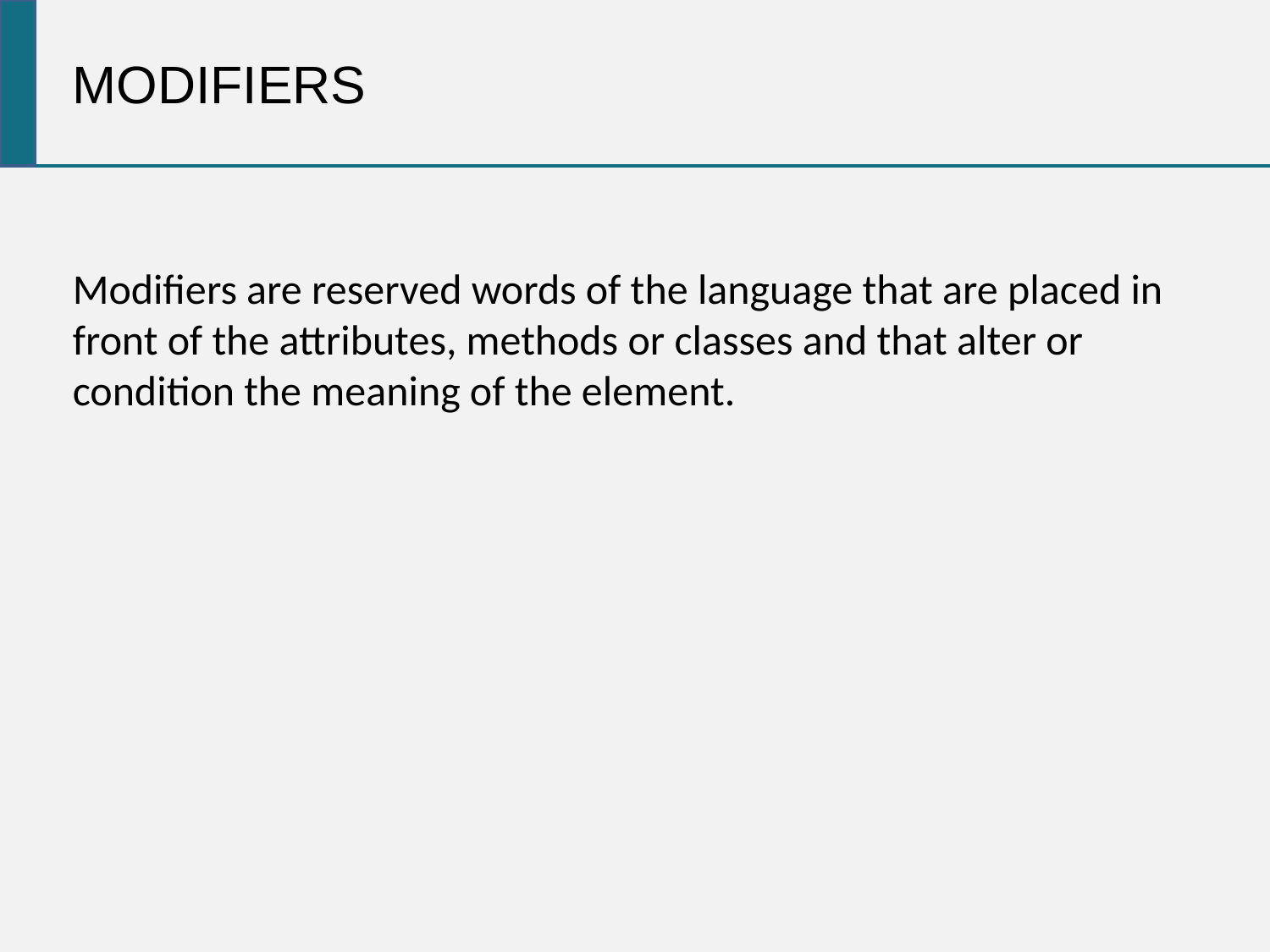

modifiers

Modifiers are reserved words of the language that are placed in front of the attributes, methods or classes and that alter or condition the meaning of the element.